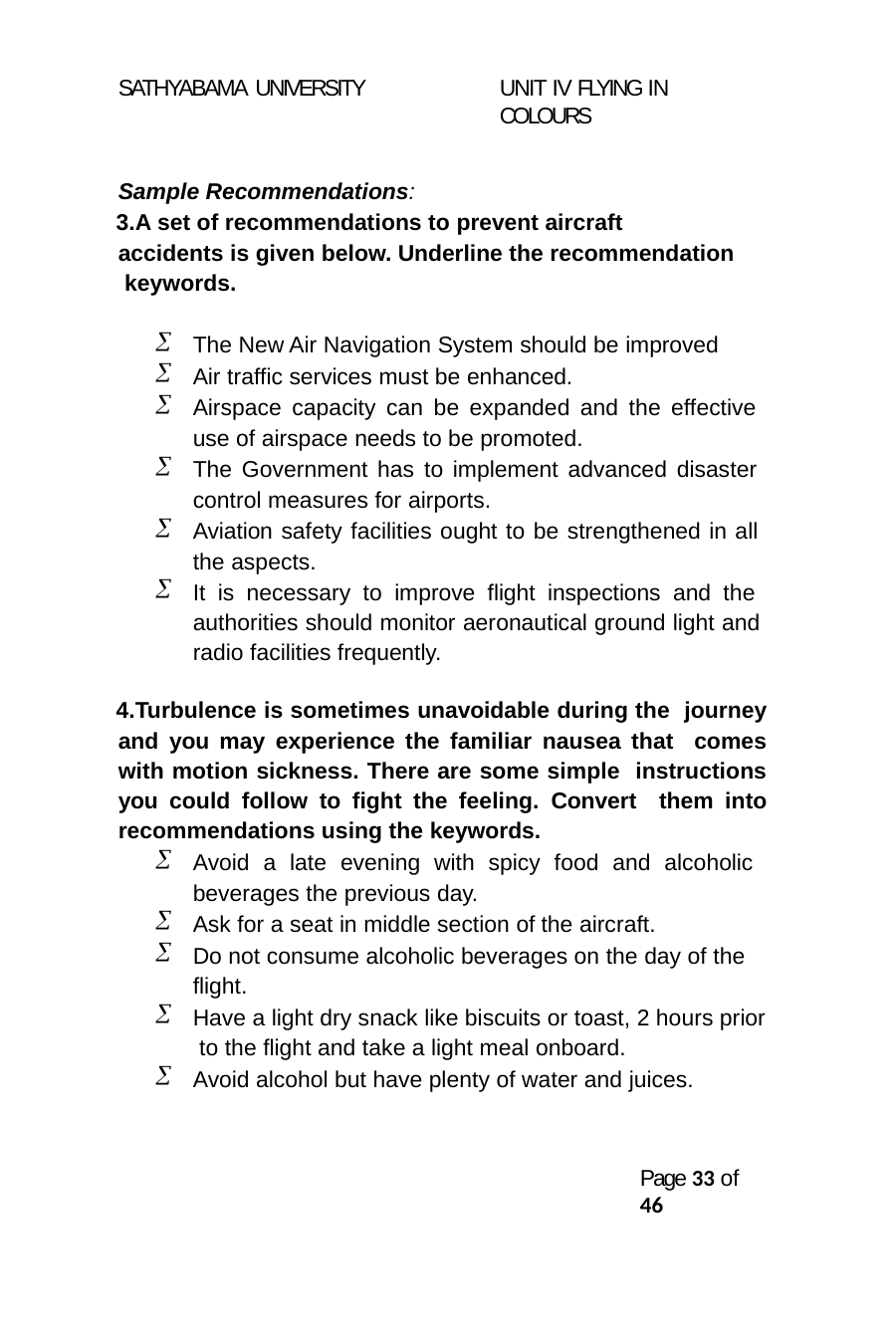

SATHYABAMA UNIVERSITY
UNIT IV FLYING IN COLOURS
Sample Recommendations:
A set of recommendations to prevent aircraft  accidents is given below. Underline the recommendation  keywords.

The New Air Navigation System should be improved
Air traffic services must be enhanced.
Airspace capacity can be expanded and the effective  use of airspace needs to be promoted.
The Government has to implement advanced disaster  control measures for airports.
Aviation safety facilities ought to be strengthened in all  the aspects.
It is necessary to improve flight inspections and the  authorities should monitor aeronautical ground light and  radio facilities frequently.

Turbulence is sometimes unavoidable during the  journey and you may experience the familiar nausea that  comes with motion sickness. There are some simple  instructions you could follow to fight the feeling. Convert  them into recommendations using the keywords.
Avoid a late evening with spicy food and alcoholic  beverages the previous day.
Ask for a seat in middle section of the aircraft.
Do not consume alcoholic beverages on the day of the  flight.
Have a light dry snack like biscuits or toast, 2 hours prior  to the flight and take a light meal onboard.
Avoid alcohol but have plenty of water and juices.
Page 33 of 46